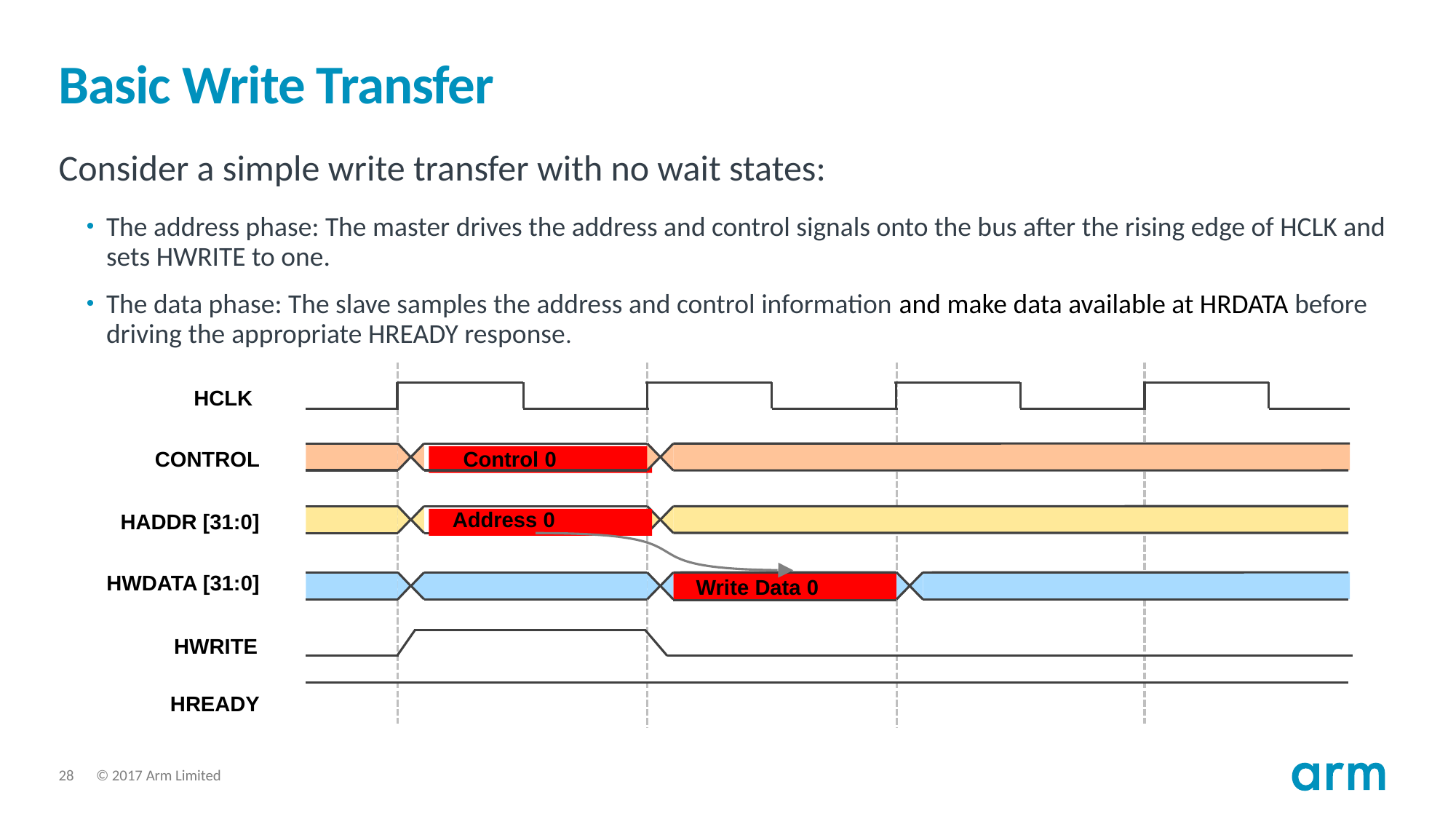

# Basic Write Transfer
Consider a simple write transfer with no wait states:
The address phase: The master drives the address and control signals onto the bus after the rising edge of HCLK and sets HWRITE to one.
The data phase: The slave samples the address and control information and make data available at HRDATA before driving the appropriate HREADY response.
HCLK
CONTROL
Control 0

Address 0
HADDR [31:0]

HWDATA [31:0]
Write Data 0

HWRITE
HREADY